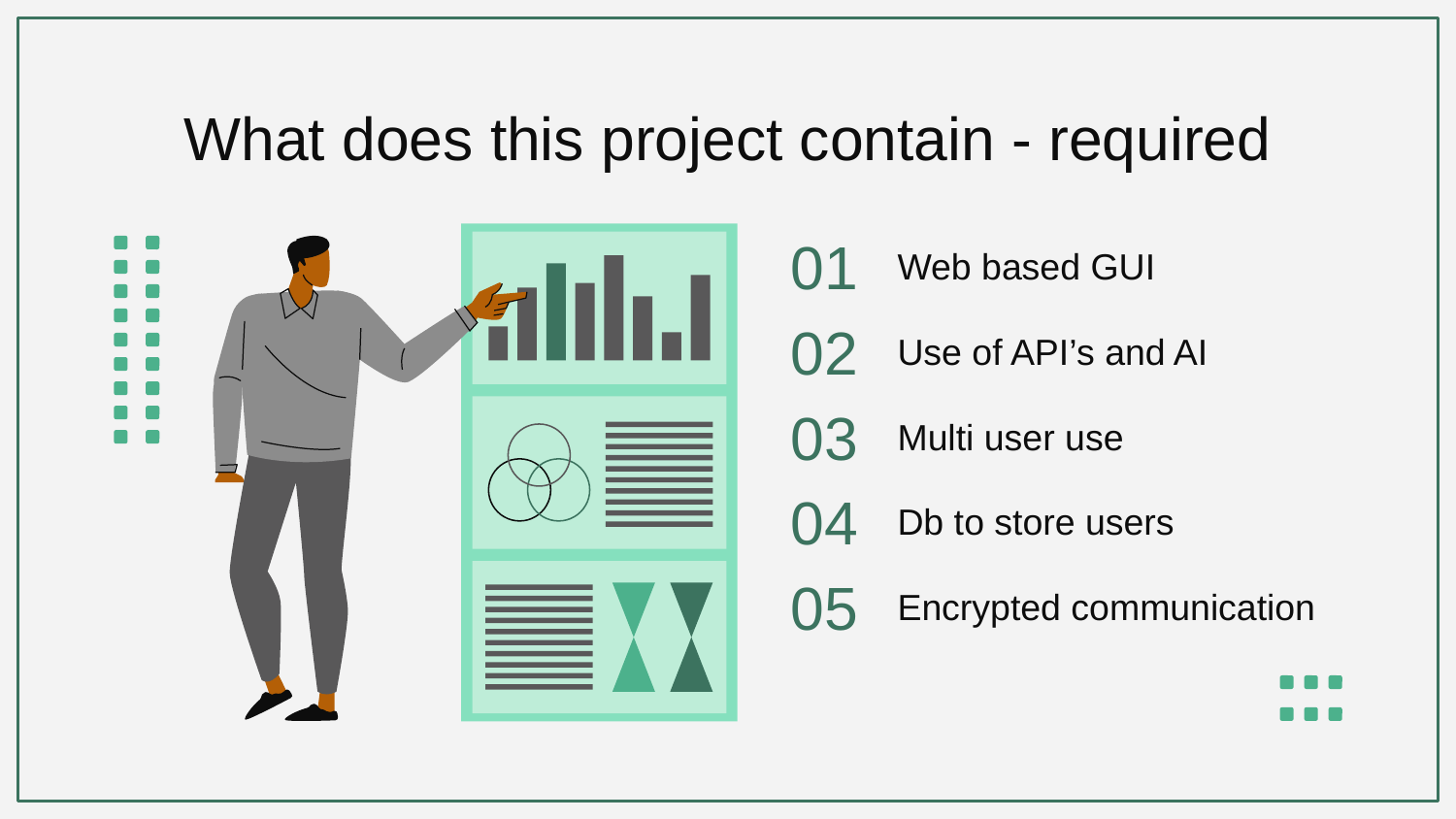

# What does this project contain - required

Web based GUI
01

Use of API’s and AI
02
Multi user use
03
04
Db to store users
Encrypted communication
05